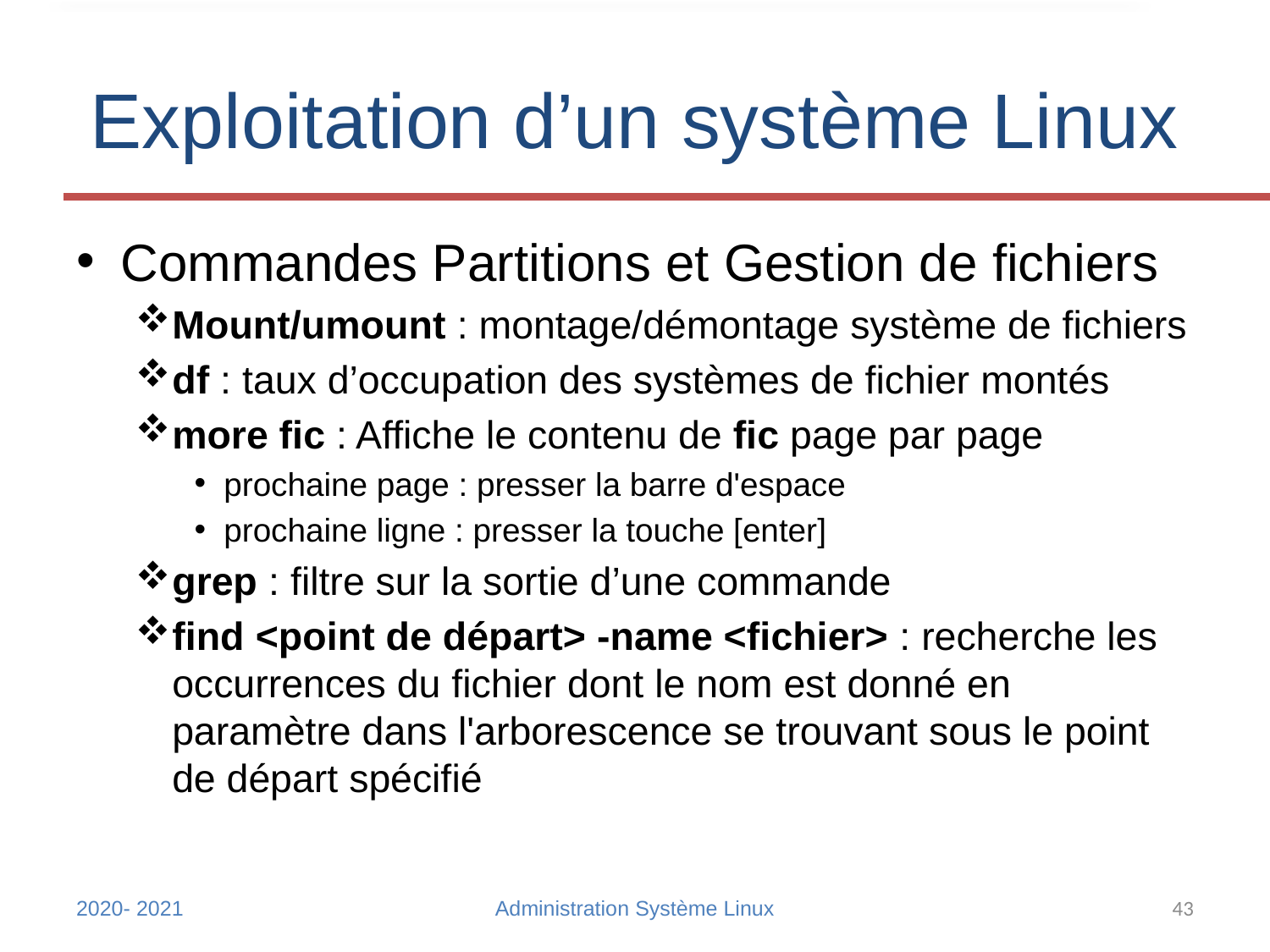

# Exploitation d’un système Linux
Commandes Partitions et Gestion de fichiers
Mount/umount : montage/démontage système de fichiers
df : taux d’occupation des systèmes de fichier montés
more fic : Affiche le contenu de fic page par page
prochaine page : presser la barre d'espace
prochaine ligne : presser la touche [enter]
grep : filtre sur la sortie d’une commande
find <point de départ> -name <fichier> : recherche les occurrences du fichier dont le nom est donné en paramètre dans l'arborescence se trouvant sous le point de départ spécifié

2020- 2021
Administration Système Linux
43